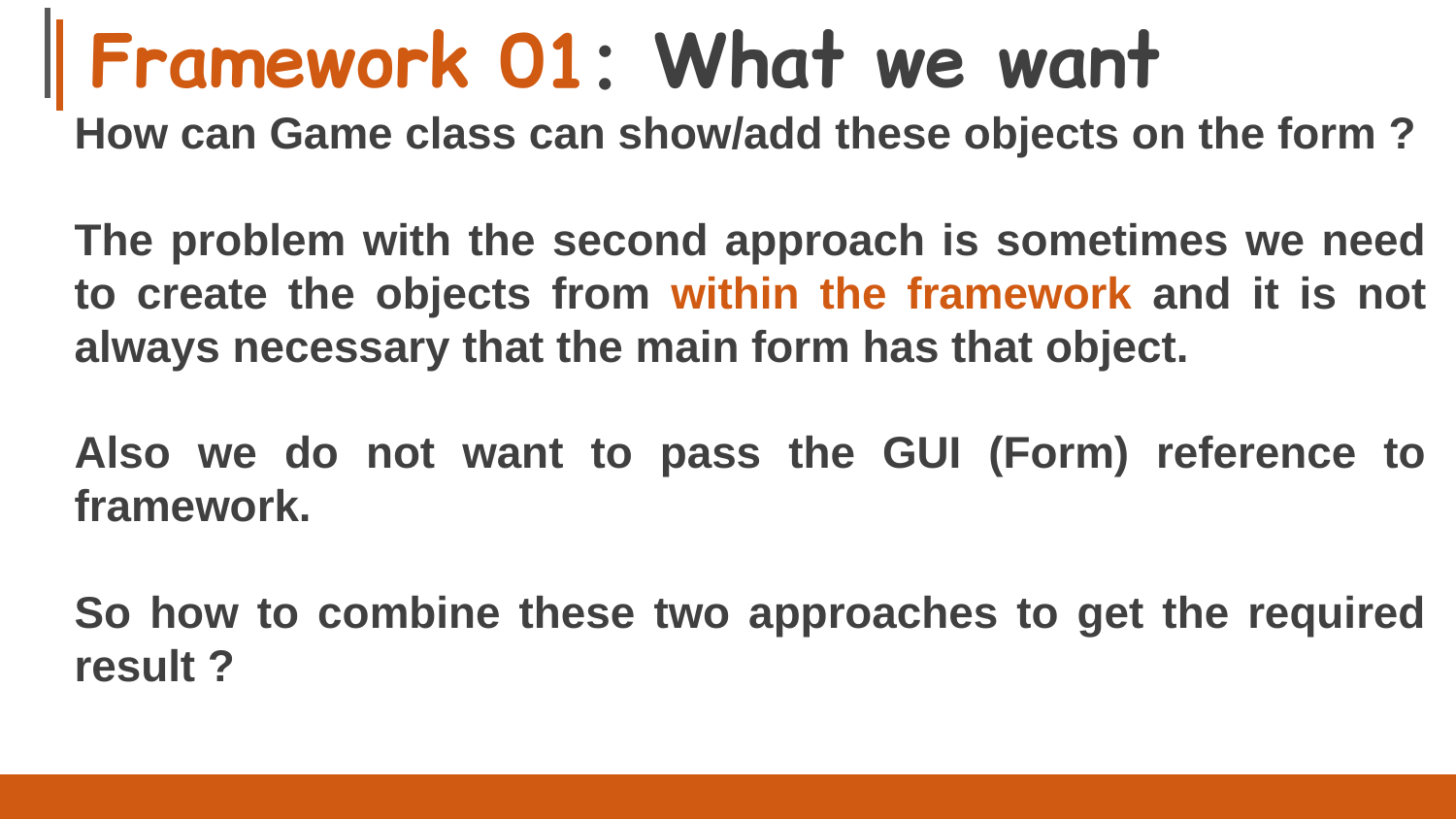

# Framework 01: What we want
How can Game class can show/add these objects on the form ?

The problem with the second approach is sometimes we need to create the objects from within the framework and it is not always necessary that the main form has that object.

Also we do not want to pass the GUI (Form) reference to framework.

So how to combine these two approaches to get the required result ?